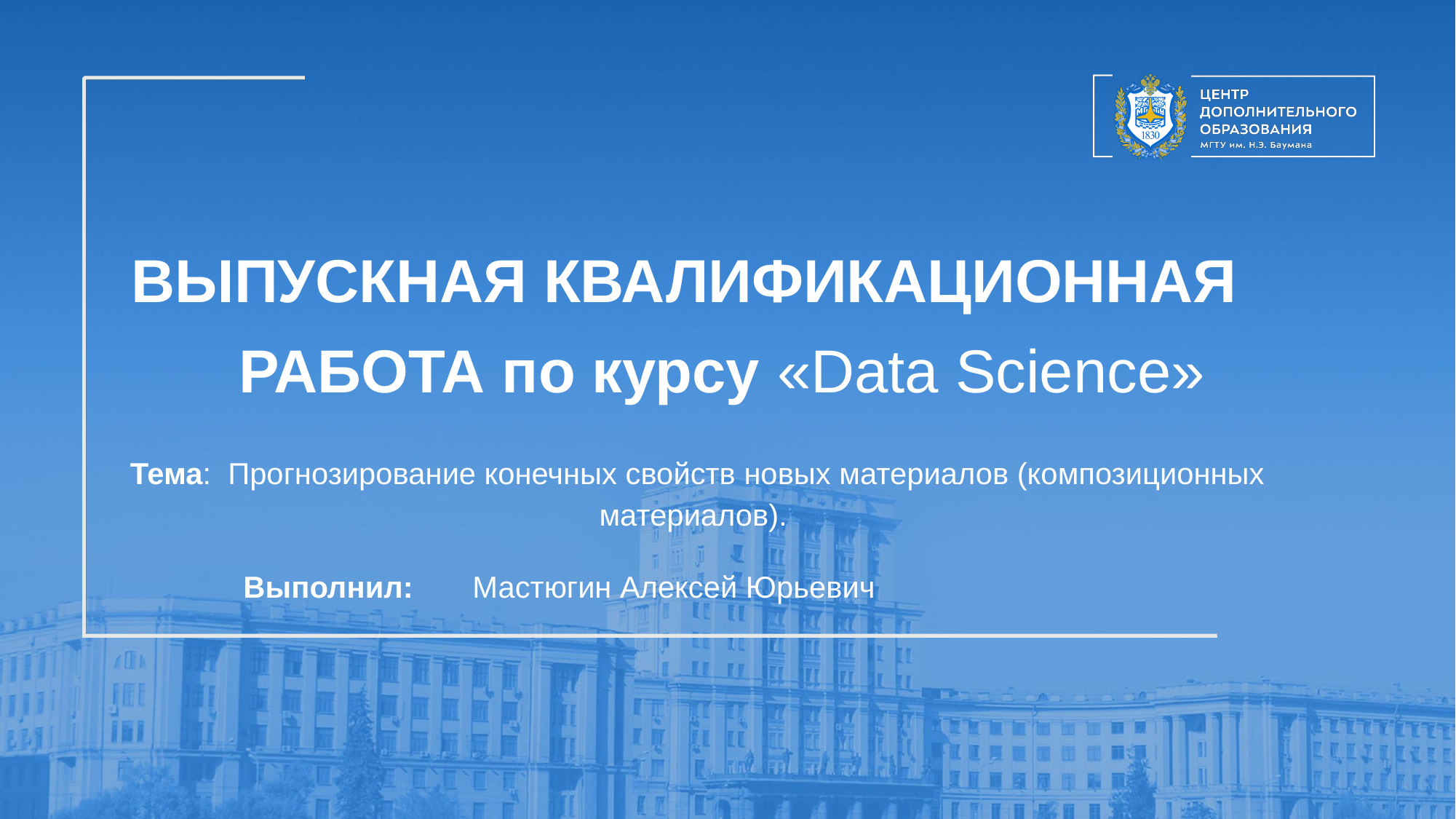

# ВЫПУСКНАЯ КВАЛИФИКАЦИОННАЯ         РАБОТА по курсу «Data Science» Тема:  Прогнозирование конечных свойств новых материалов (композиционных материалов).
        Выполнил:     Мастюгин Алексей Юрьевич